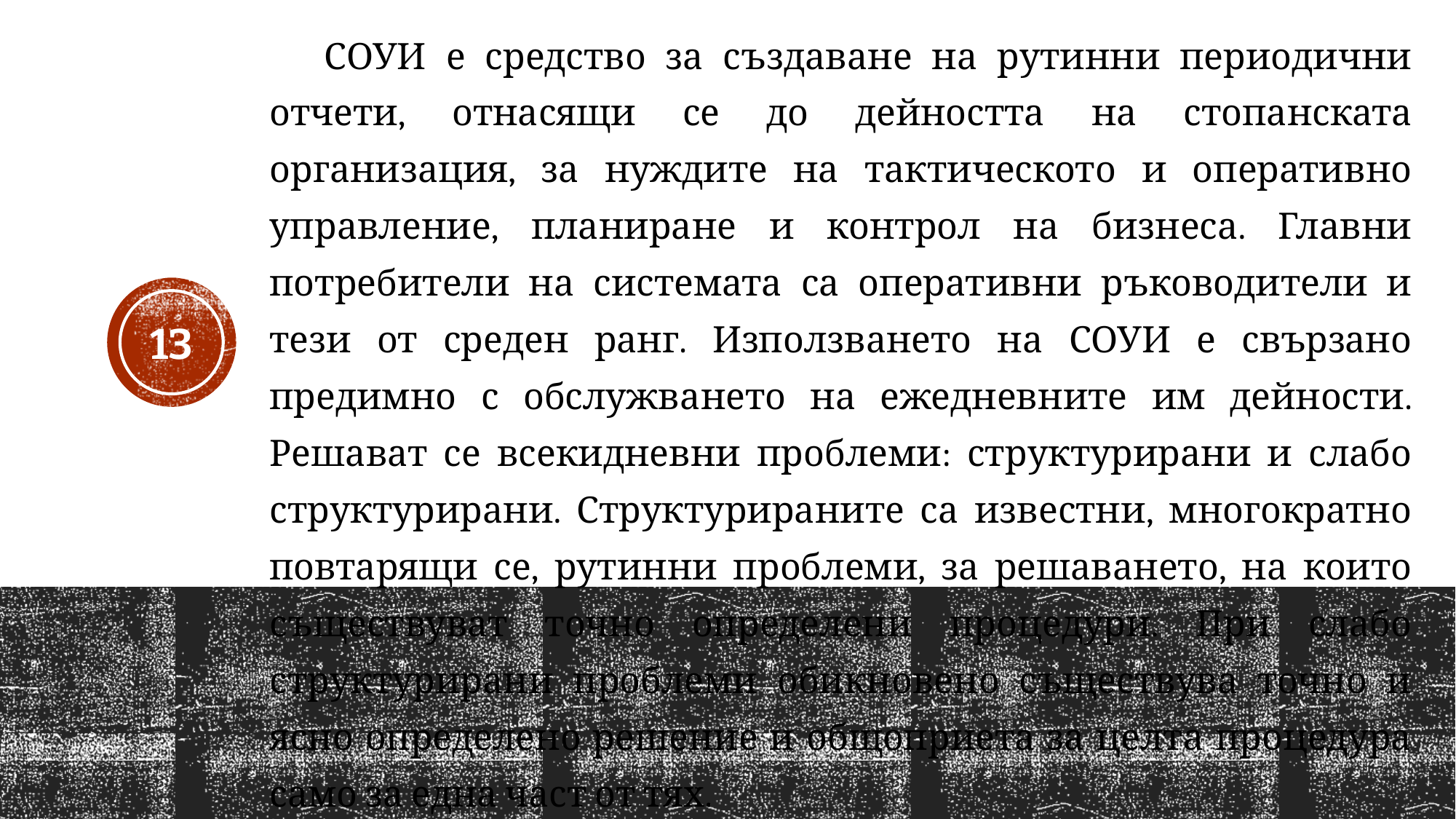

СОУИ е средство за създаване на рутинни периодични отчети, отнасящи се до дейността на стопанската организация, за нуждите на тактическото и оперативно управление, планиране и контрол на бизнеса. Главни потребители на системата са оперативни ръководители и тези от среден ранг. Използването на СОУИ е свързано предимно с обслужването на ежедневните им дейности. Решават се всекидневни проблеми: структурирани и слабо структурирани. Структурираните са известни, многократно повтарящи се, рутинни проблеми, за решаването, на които съществуват точно определени процедури. При слабо структурирани проблеми обикновено съществува точно и ясно определено решение и общоприета за целта процедура само за една част от тях.
13